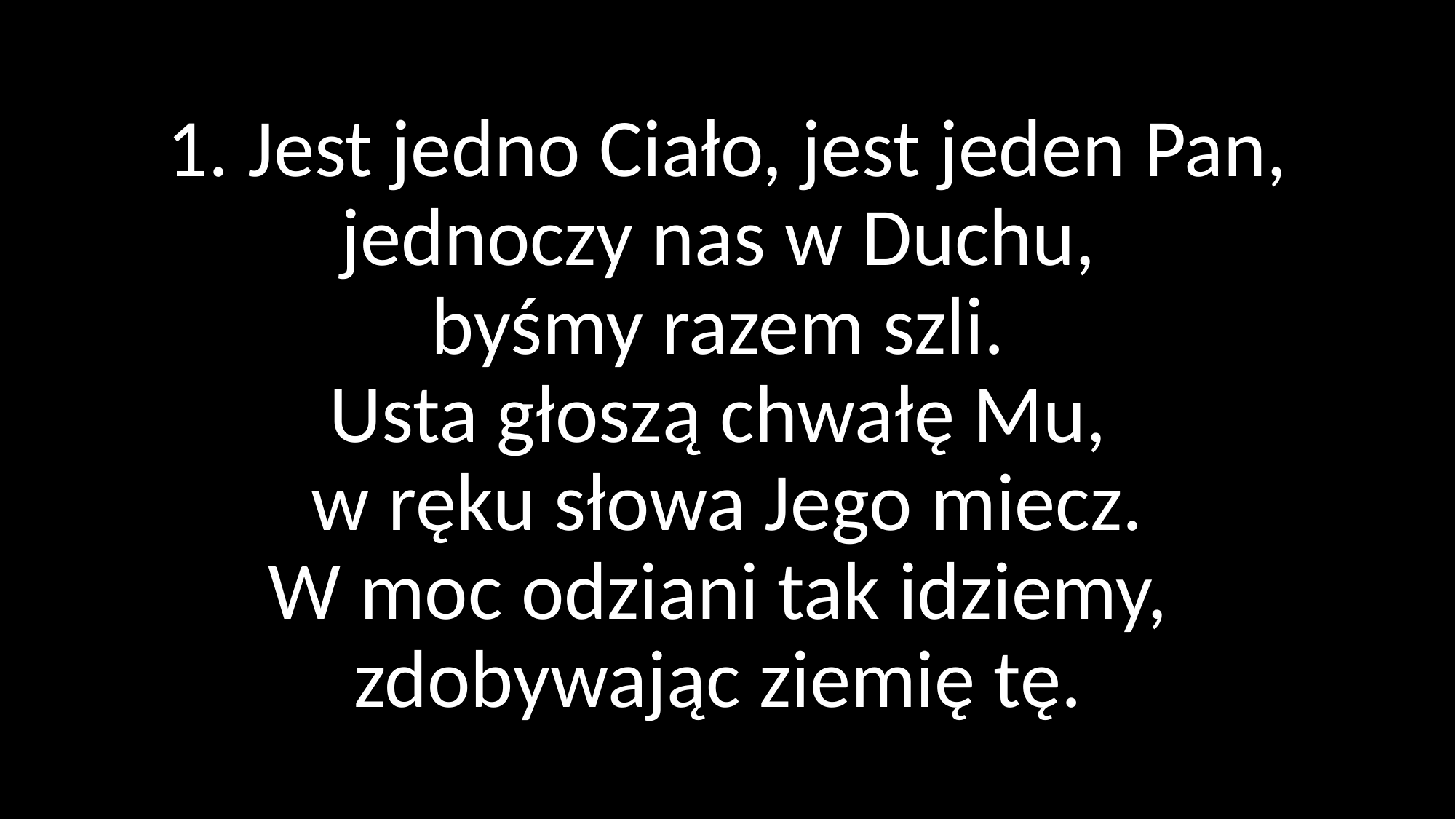

# 1. Jest jedno Ciało, jest jeden Pan, jednoczy nas w Duchu, byśmy razem szli. Usta głoszą chwałę Mu, w ręku słowa Jego miecz. W moc odziani tak idziemy, zdobywając ziemię tę.